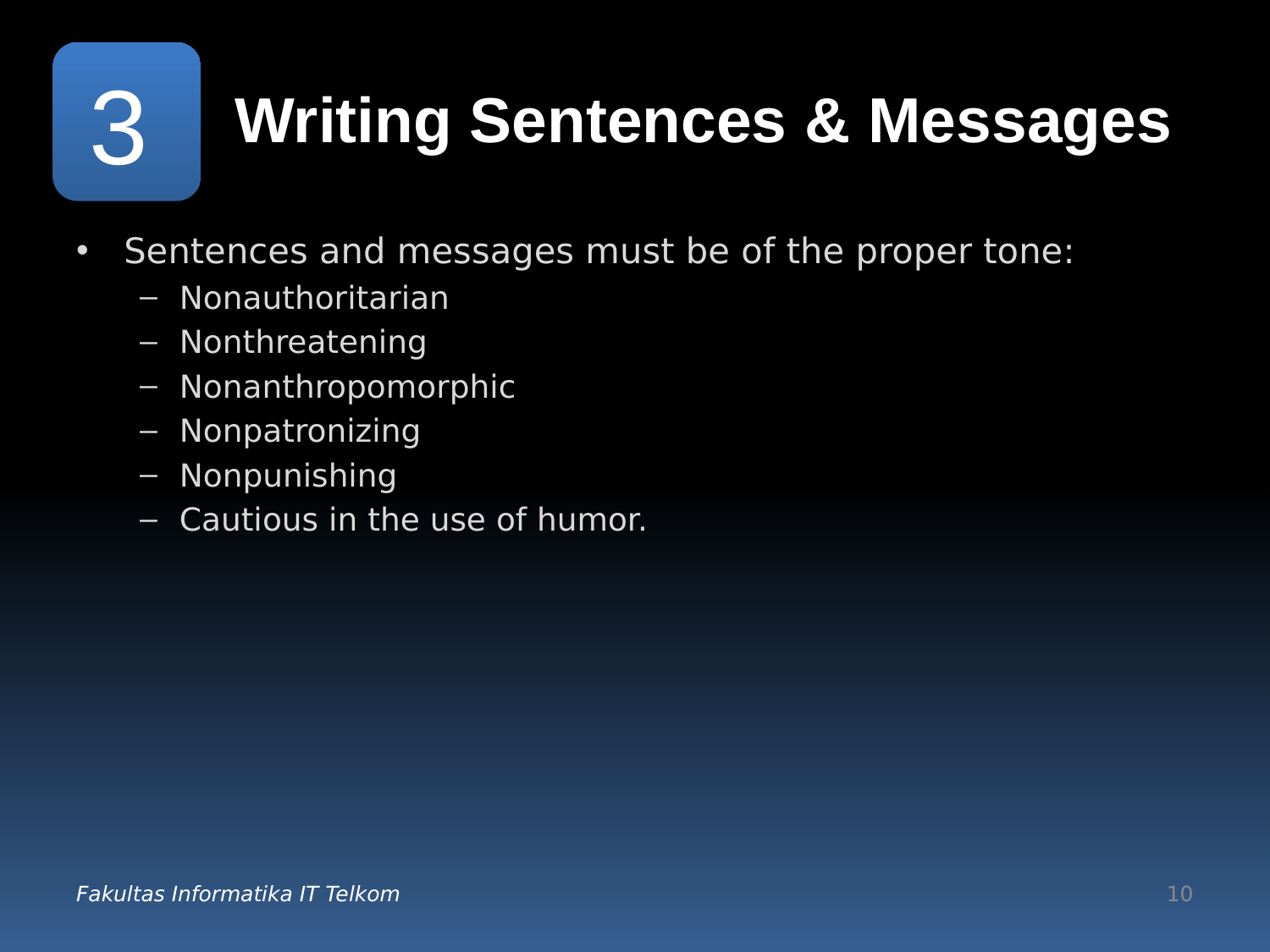

# Writing Sentences & Messages
3
Sentences and messages must be of the proper tone:
Nonauthoritarian
Nonthreatening
Nonanthropomorphic
Nonpatronizing
Nonpunishing
Cautious in the use of humor.
Fakultas Informatika IT Telkom
10